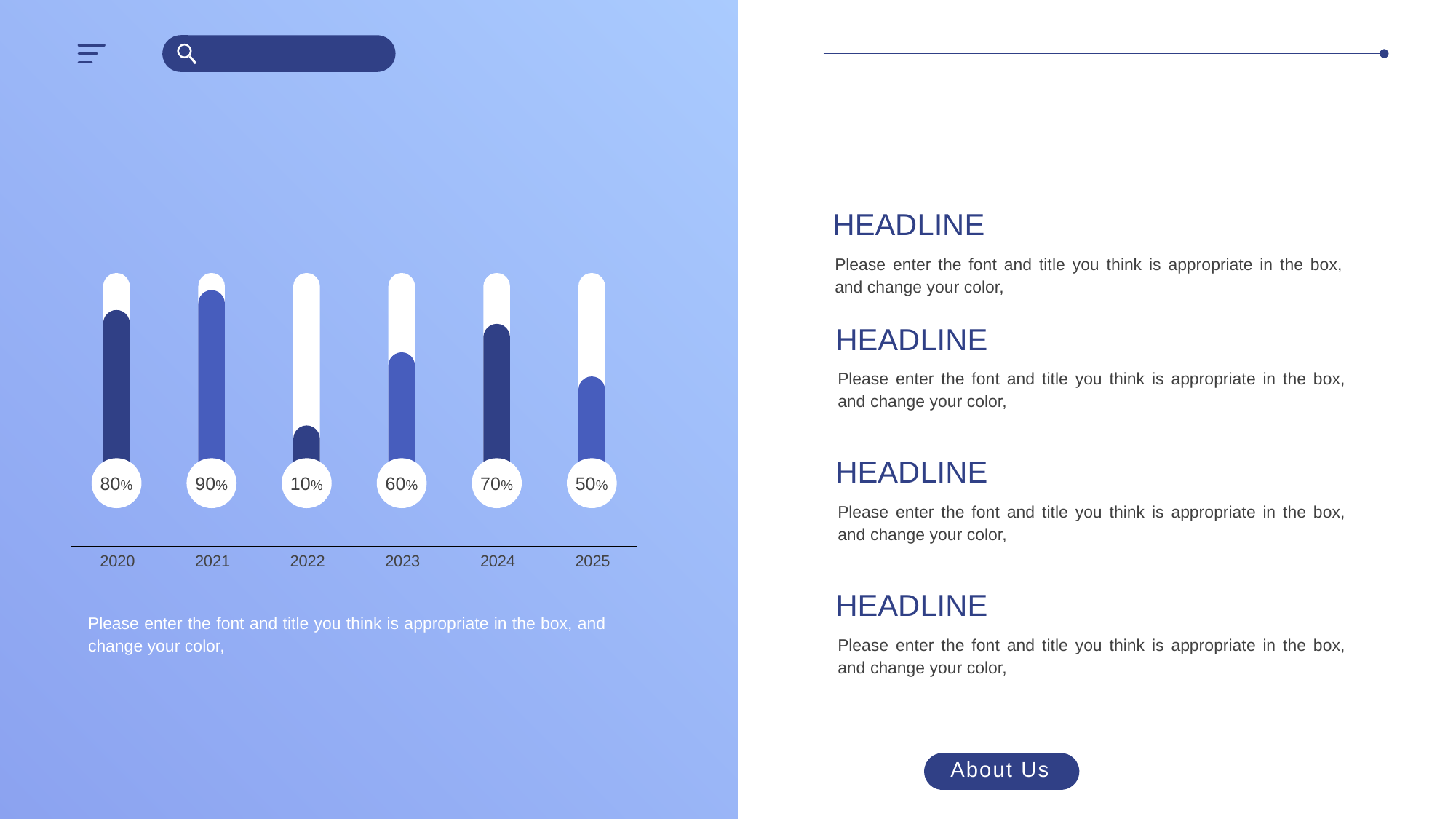

HEADLINE
Please enter the font and title you think is appropriate in the box, and change your color,

80%
90%
10%
60%
70%
50%
HEADLINE
Please enter the font and title you think is appropriate in the box, and change your color,
HEADLINE
Please enter the font and title you think is appropriate in the box, and change your color,
2020
2021
2022
2023
2024
2025
HEADLINE
Please enter the font and title you think is appropriate in the box, and change your color,
Please enter the font and title you think is appropriate in the box, and change your color,
Home
About Us

Portfolio
Contact